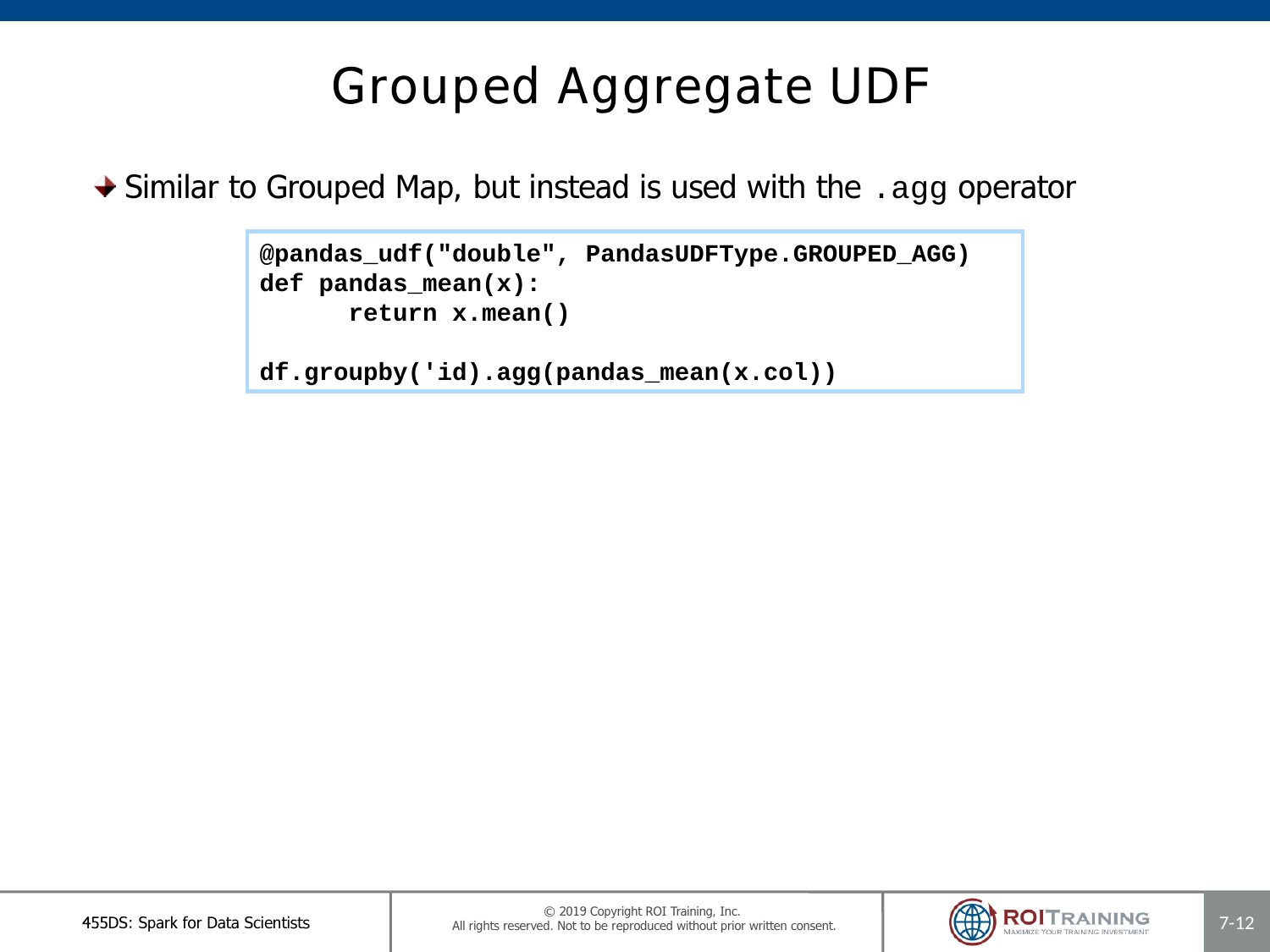

# Grouped Aggregate UDF
Similar to Grouped Map, but instead is used with the .agg operator

@pandas_udf("double", PandasUDFType.GROUPED_AGG)
def pandas_mean(x):
      return x.mean()

df.groupby('id).agg(pandas_mean(x.col))